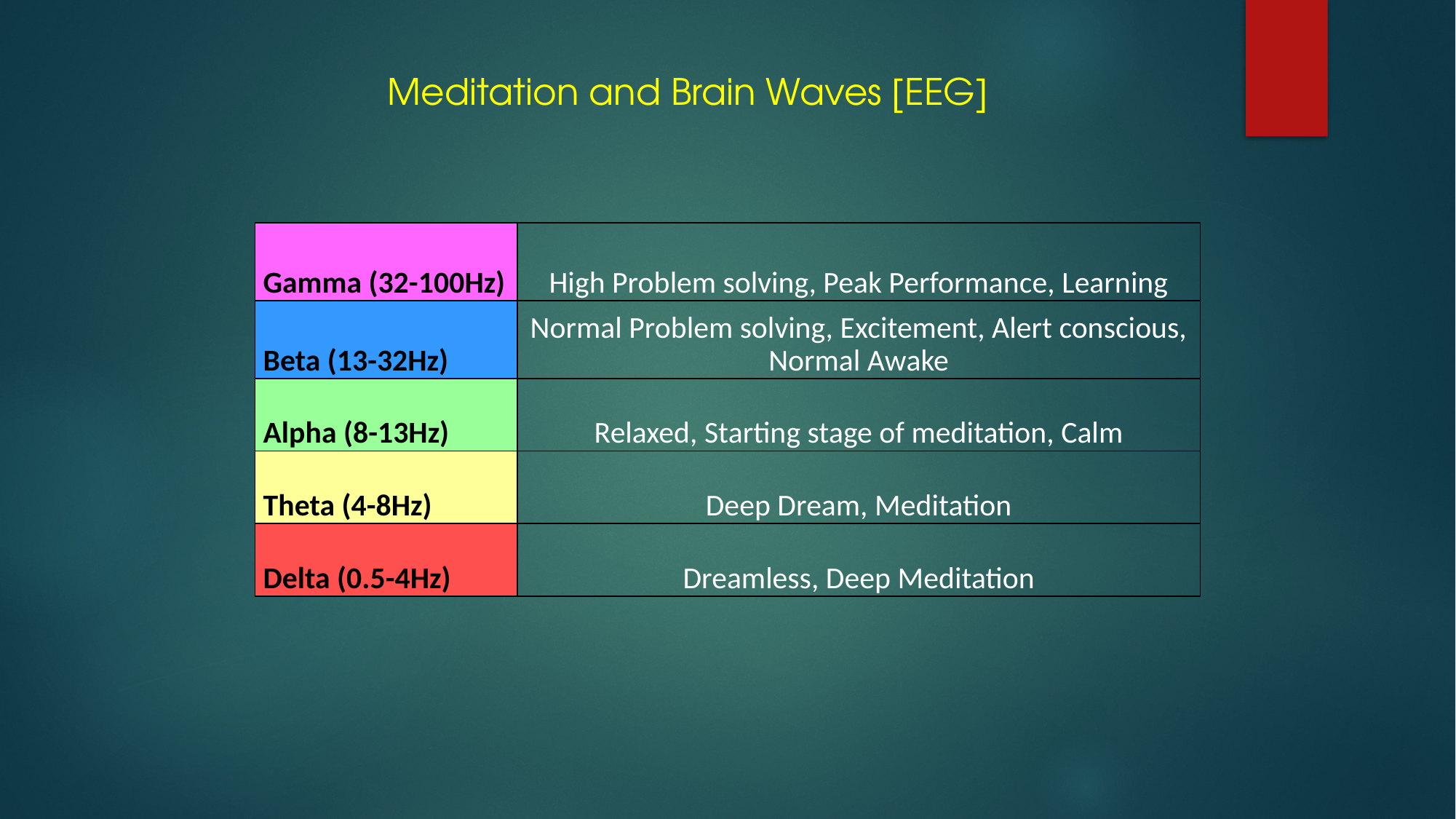

Meditation and Brain Waves [EEG]
| Gamma (32-100Hz) | High Problem solving, Peak Performance, Learning |
| --- | --- |
| Beta (13-32Hz) | Normal Problem solving, Excitement, Alert conscious, Normal Awake |
| Alpha (8-13Hz) | Relaxed, Starting stage of meditation, Calm |
| Theta (4-8Hz) | Deep Dream, Meditation |
| Delta (0.5-4Hz) | Dreamless, Deep Meditation |